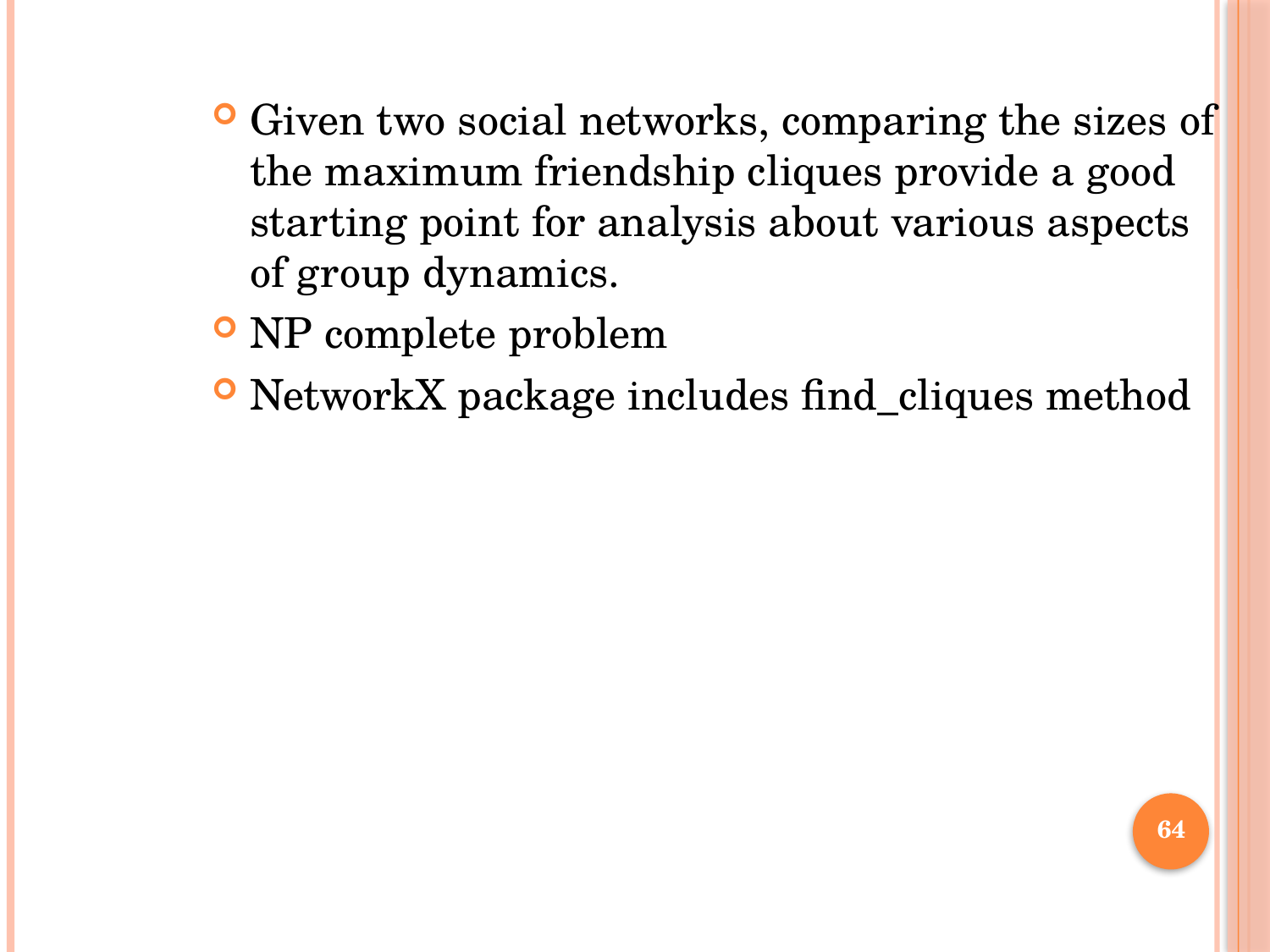

#
Given two social networks, comparing the sizes of the maximum friendship cliques provide a good starting point for analysis about various aspects of group dynamics.
NP complete problem
NetworkX package includes find_cliques method
64